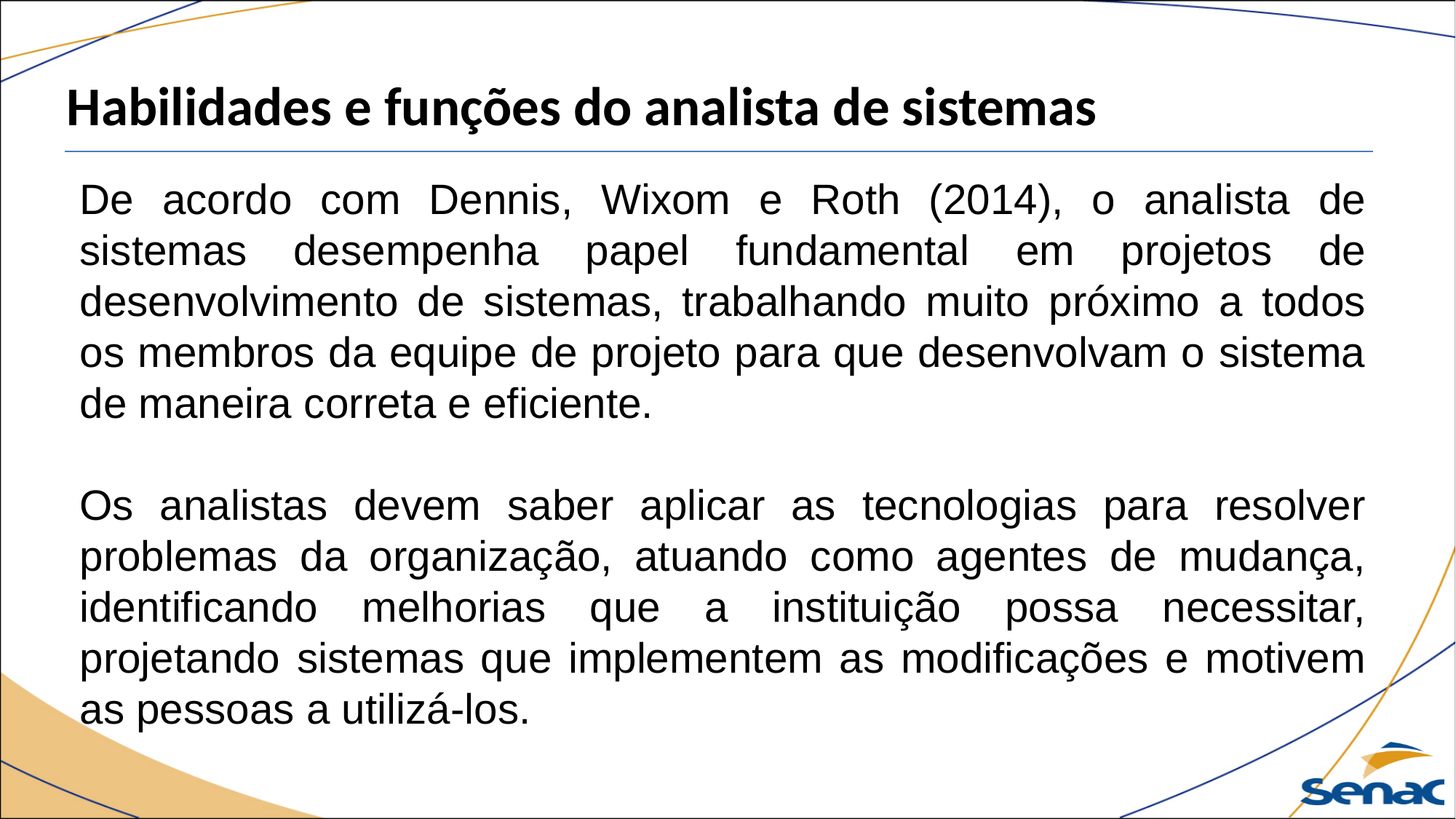

Habilidades e funções do analista de sistemas
De acordo com Dennis, Wixom e Roth (2014), o analista de sistemas desempenha papel fundamental em projetos de desenvolvimento de sistemas, trabalhando muito próximo a todos os membros da equipe de projeto para que desenvolvam o sistema de maneira correta e eficiente.

Os analistas devem saber aplicar as tecnologias para resolver problemas da organização, atuando como agentes de mudança, identificando melhorias que a instituição possa necessitar, projetando sistemas que implementem as modificações e motivem as pessoas a utilizá-los.